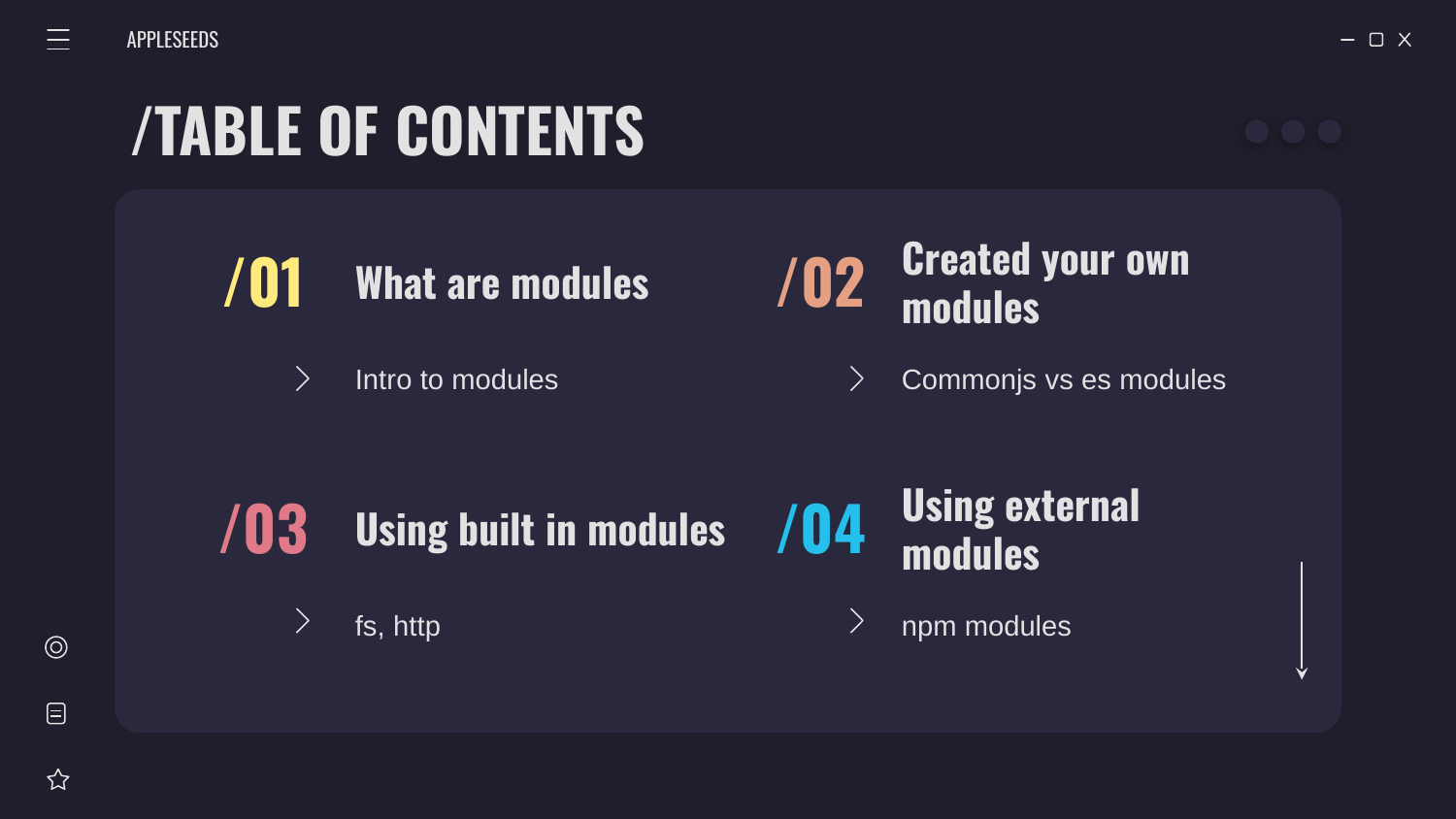

APPLESEEDS

/TABLE OF CONTENTS

/01
/02
# What are modules
Created your own modules
Intro to modules
Commonjs vs es modules

/03
/04
Using external modules
Using built in modules

fs, http
npm modules